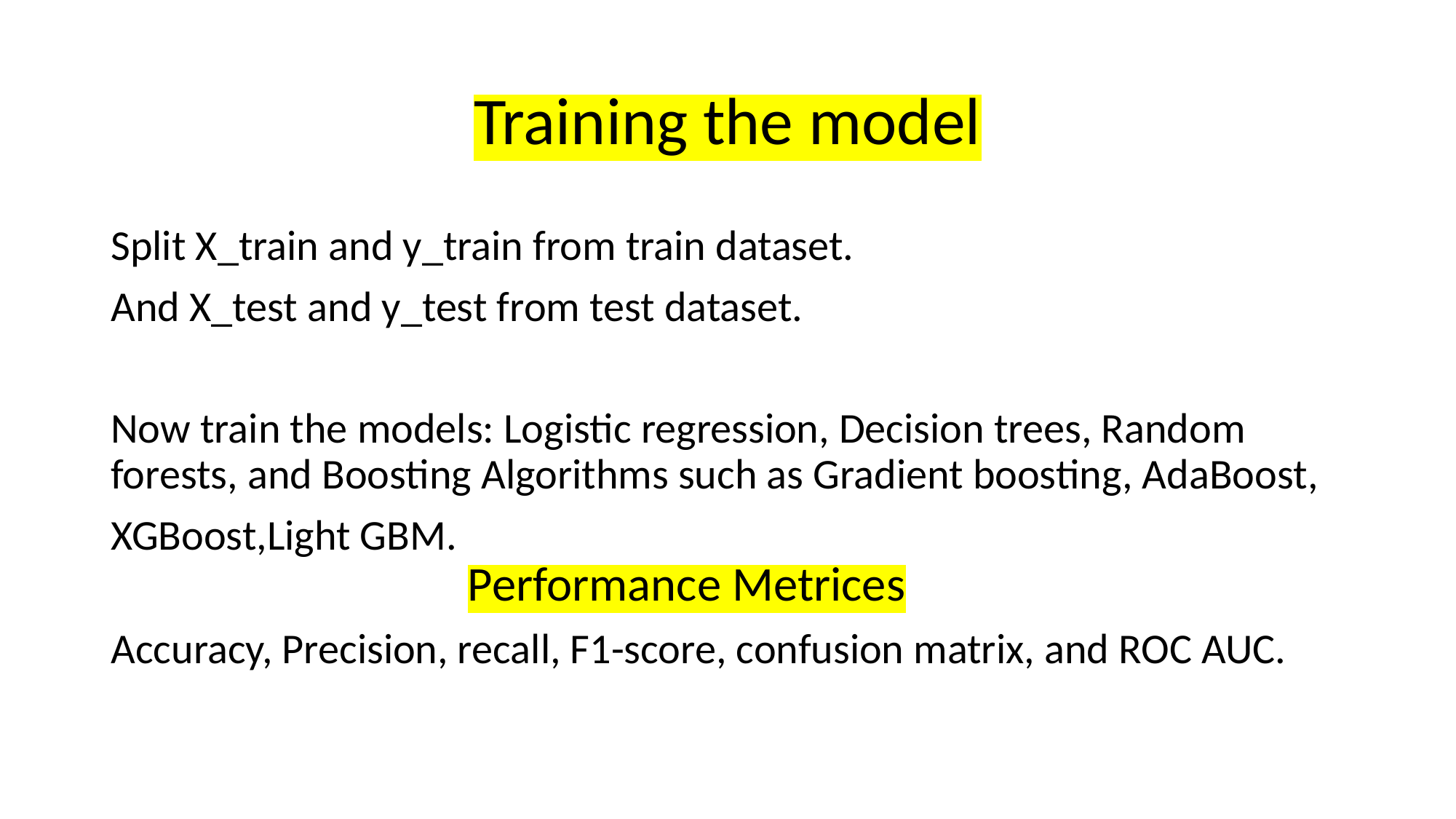

# Training the model
Split X_train and y_train from train dataset.
And X_test and y_test from test dataset.

Now train the models: Logistic regression, Decision trees, Random forests, and Boosting Algorithms such as Gradient boosting, AdaBoost,
XGBoost,Light GBM.
                                     Performance Metrices
Accuracy, Precision, recall, F1-score, confusion matrix, and ROC AUC.